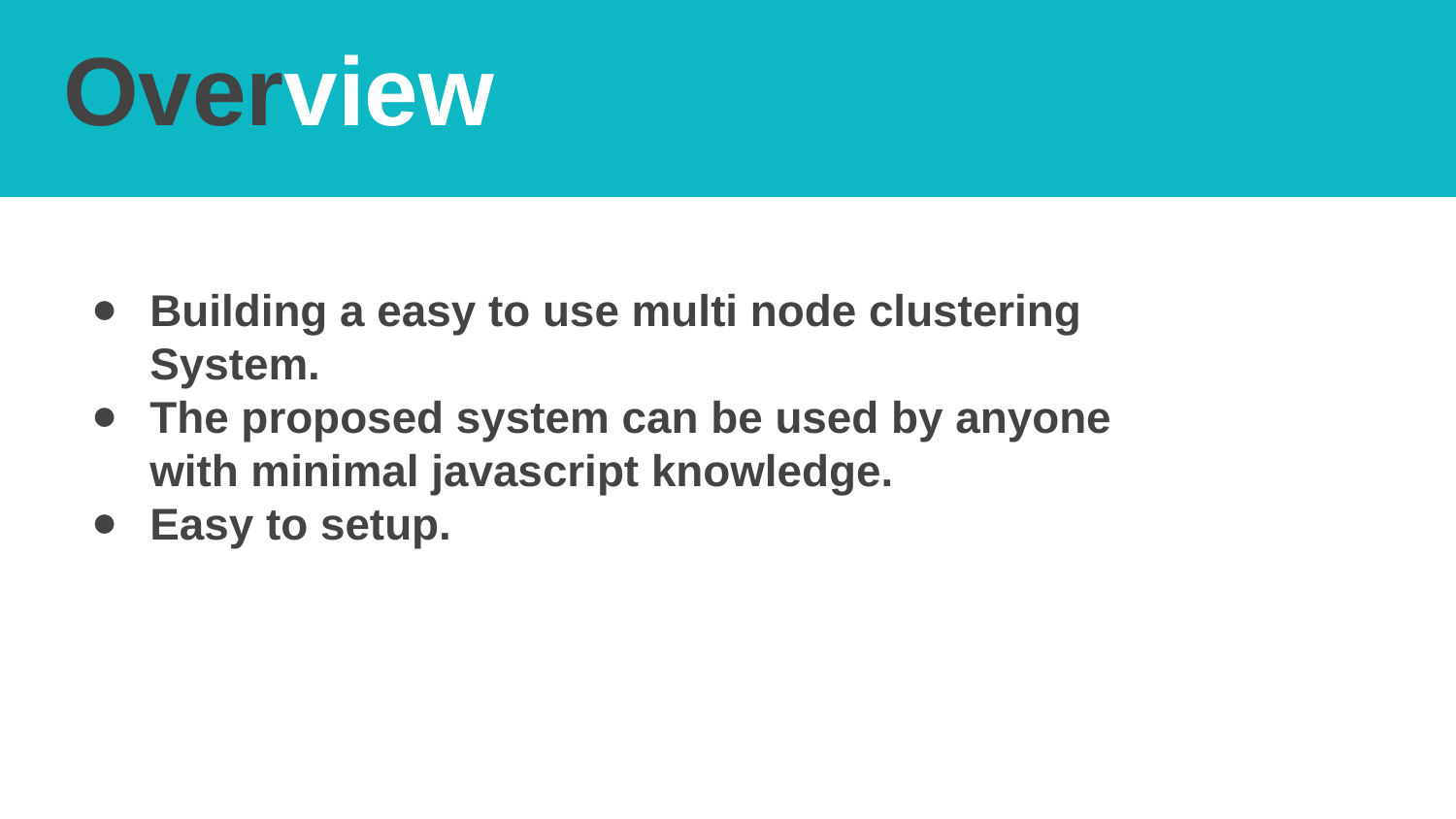

Overview

Building a easy to use multi node clustering System.
The proposed system can be used by anyone with minimal javascript knowledge.
Easy to setup.